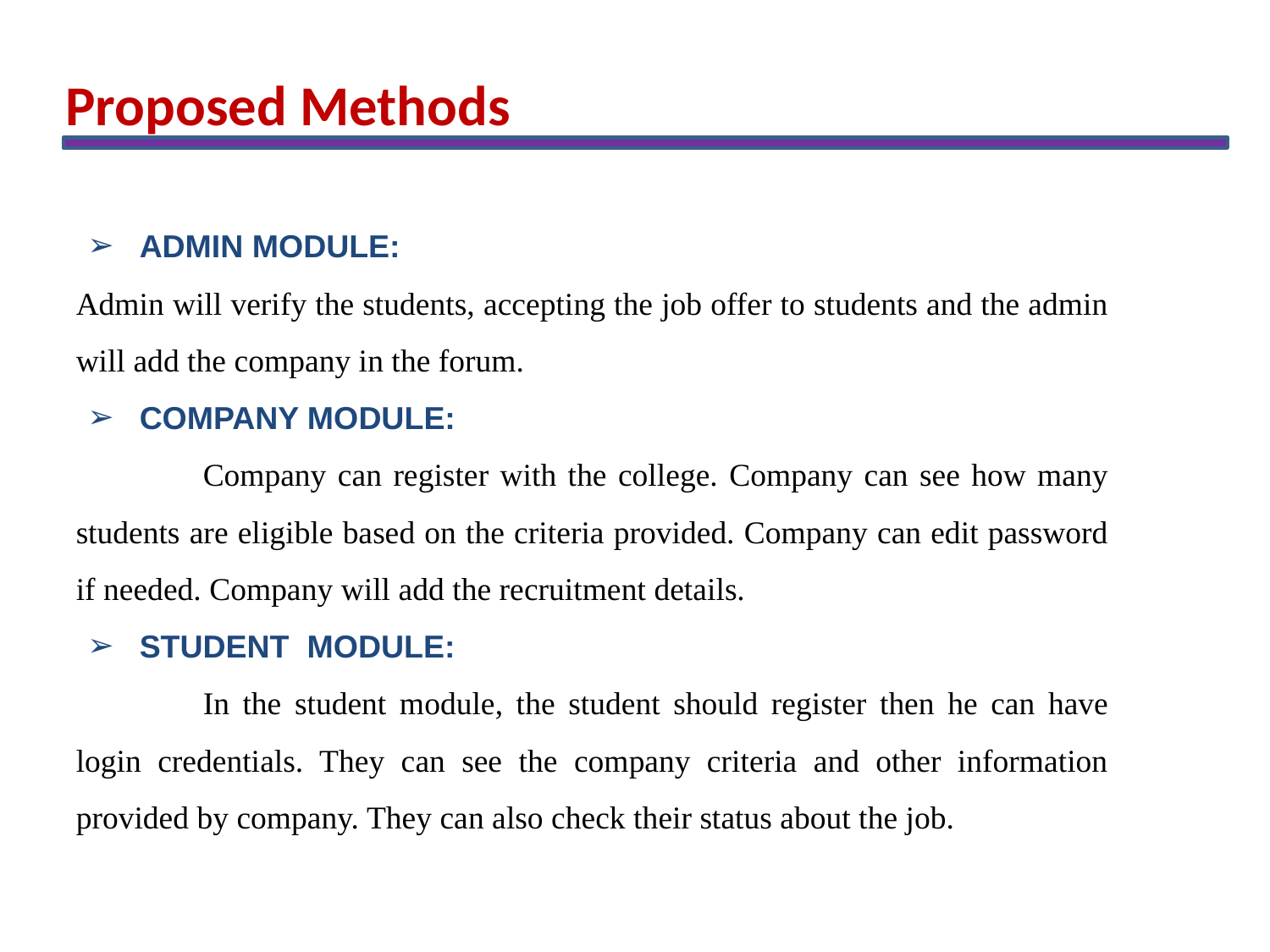

Proposed Methods

ADMIN MODULE:
Admin will verify the students, accepting the job offer to students and the admin will add the company in the forum.
COMPANY MODULE:
	Company can register with the college. Company can see how many students are eligible based on the criteria provided. Company can edit password if needed. Company will add the recruitment details.
STUDENT  MODULE:
	In the student module, the student should register then he can have login credentials. They can see the company criteria and other information provided by company. They can also check their status about the job.